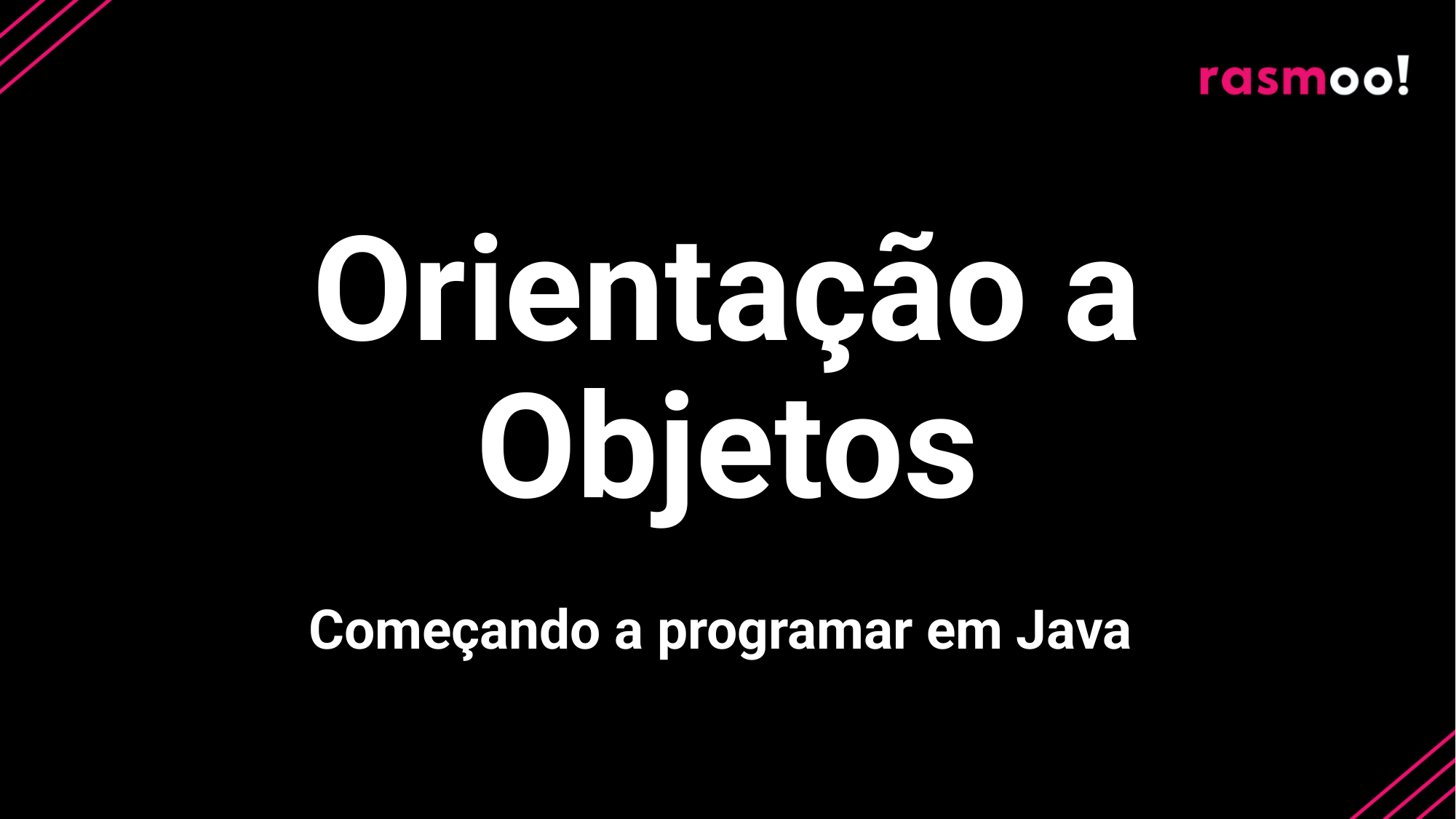

# Orientação a Objetos
Começando a programar em Java